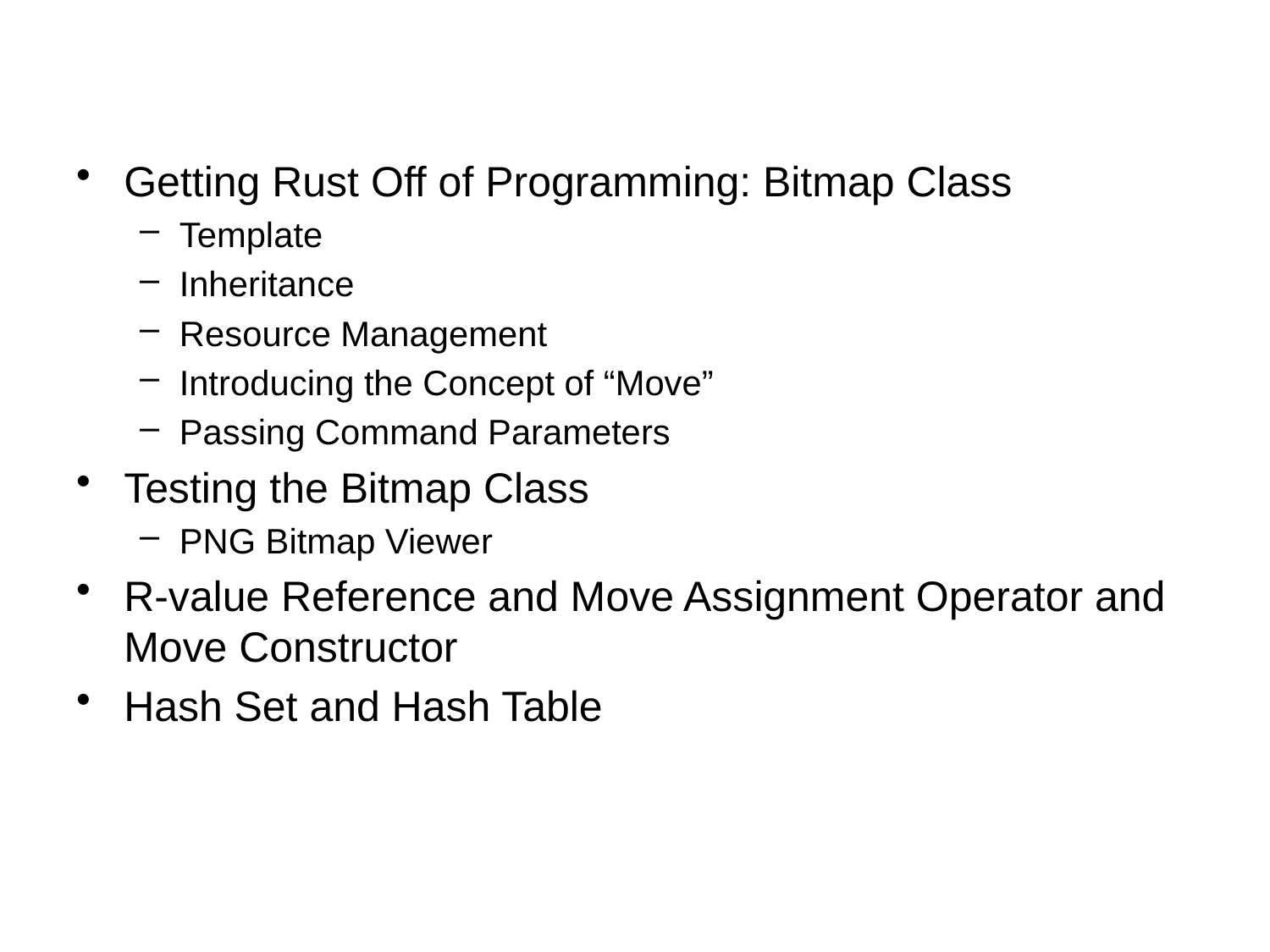

#
Getting Rust Off of Programming: Bitmap Class
Template
Inheritance
Resource Management
Introducing the Concept of “Move”
Passing Command Parameters
Testing the Bitmap Class
PNG Bitmap Viewer
R-value Reference and Move Assignment Operator and Move Constructor
Hash Set and Hash Table